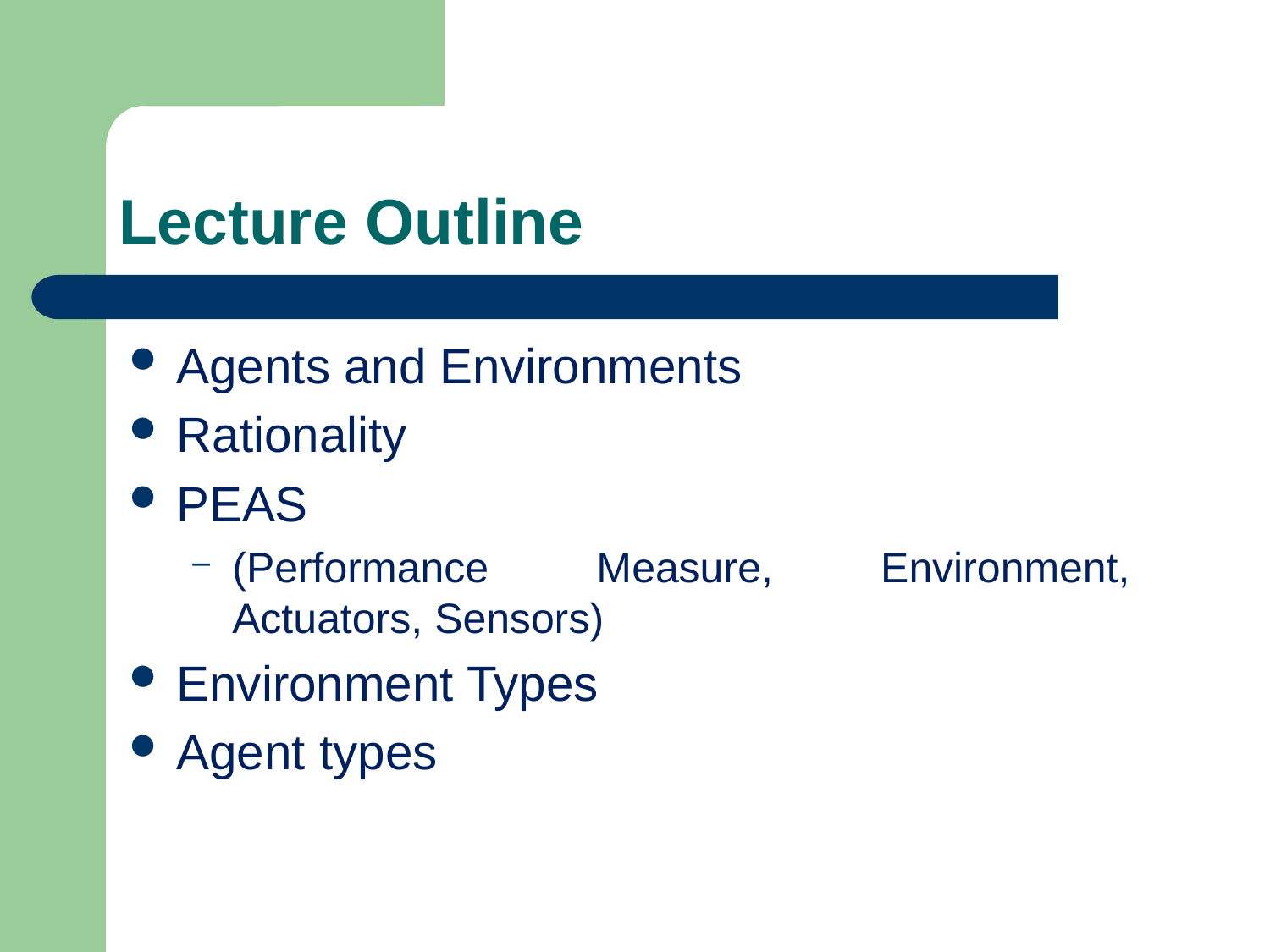

# Lecture Outline
Agents and Environments
Rationality
PEAS
(Performance Measure, Environment, Actuators, Sensors)
Environment Types
Agent types